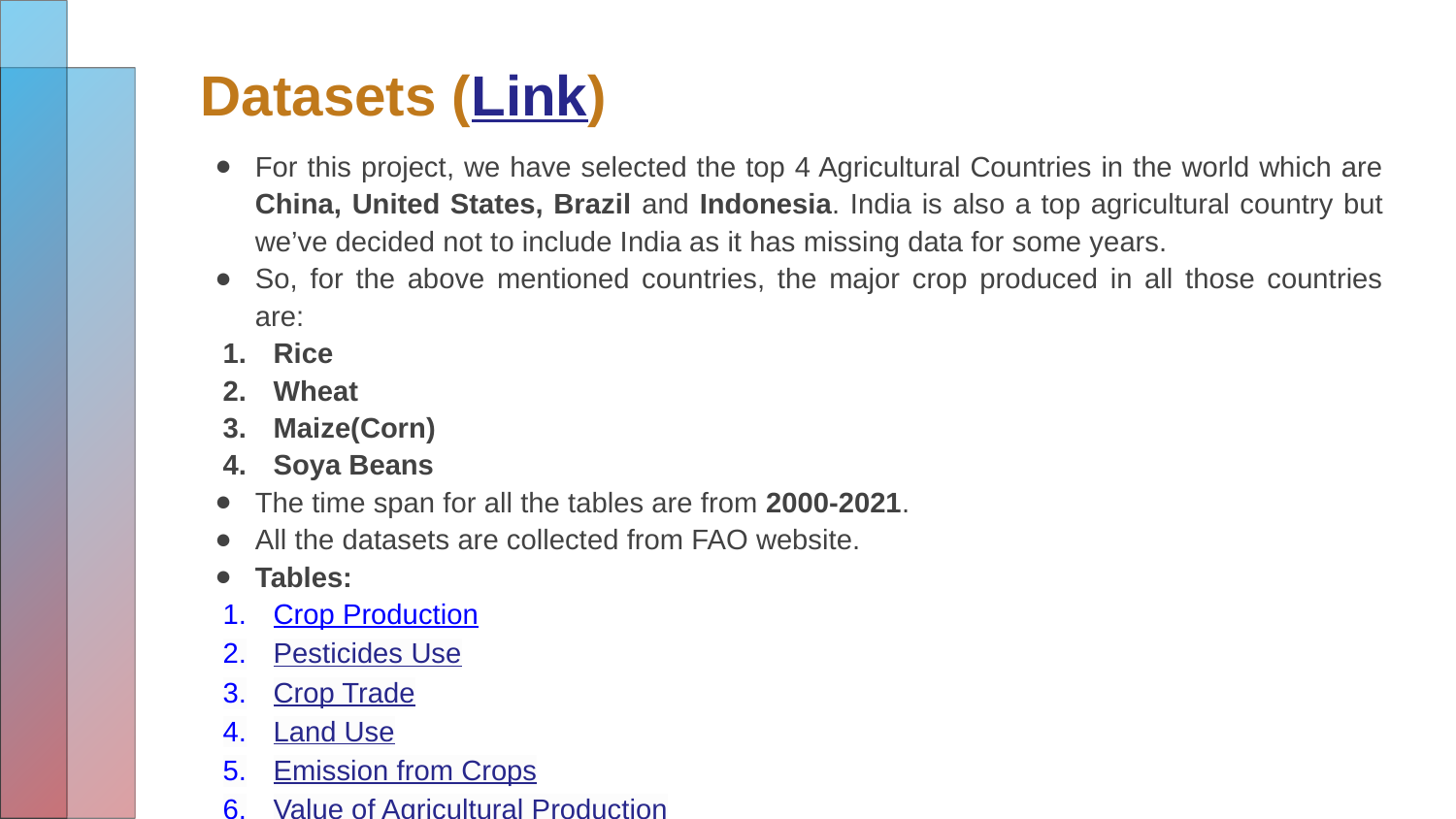

# Datasets (Link)
For this project, we have selected the top 4 Agricultural Countries in the world which are China, United States, Brazil and Indonesia. India is also a top agricultural country but we’ve decided not to include India as it has missing data for some years.
So, for the above mentioned countries, the major crop produced in all those countries are:
Rice
Wheat
Maize(Corn)
Soya Beans
The time span for all the tables are from 2000-2021.
All the datasets are collected from FAO website.
Tables:
Crop Production
Pesticides Use
Crop Trade
Land Use
Emission from Crops
Value of Agricultural Production